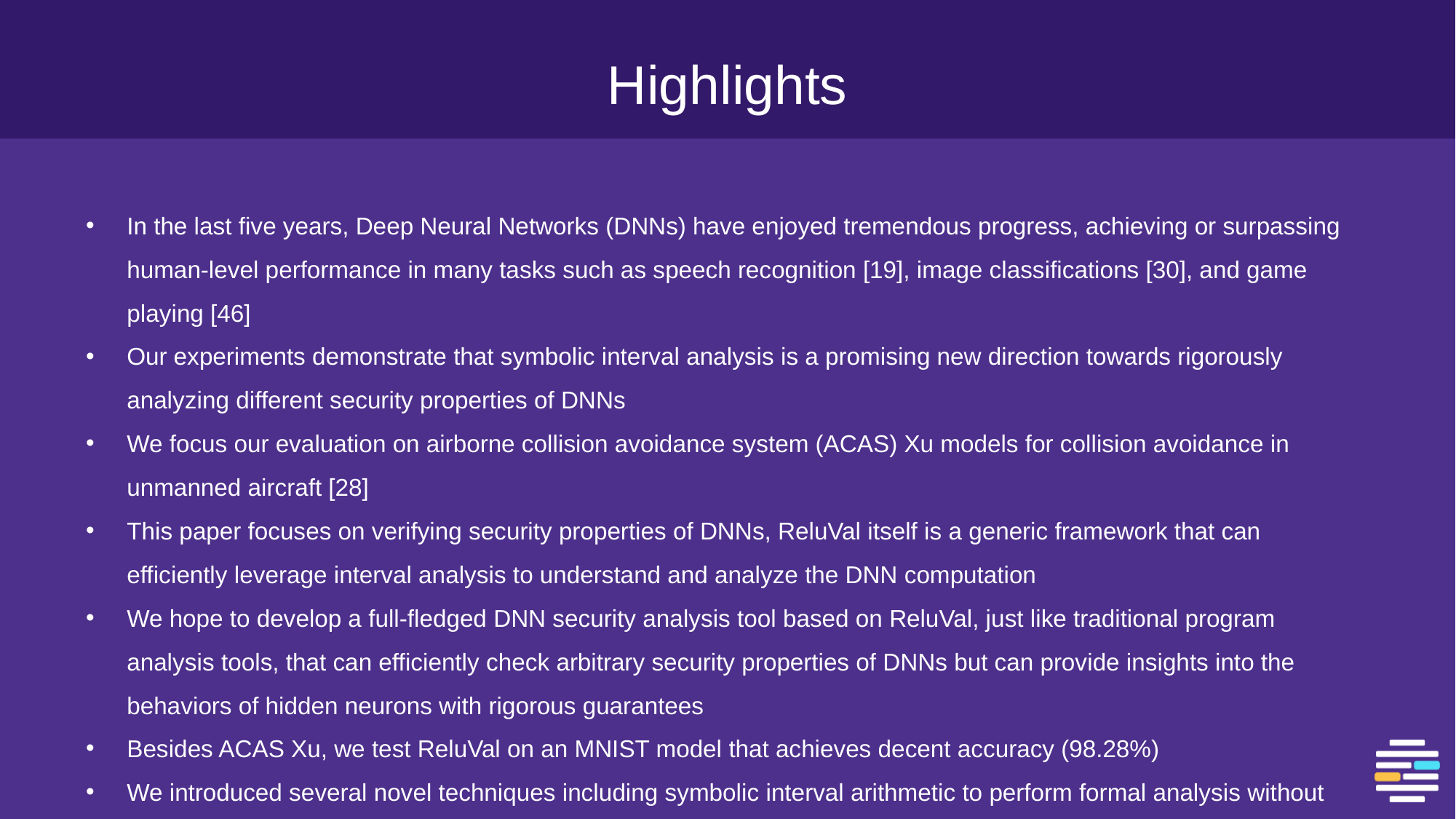

# Highlights
In the last five years, Deep Neural Networks (DNNs) have enjoyed tremendous progress, achieving or surpassing human-level performance in many tasks such as speech recognition [19], image classifications [30], and game playing [46]
Our experiments demonstrate that symbolic interval analysis is a promising new direction towards rigorously analyzing different security properties of DNNs
We focus our evaluation on airborne collision avoidance system (ACAS) Xu models for collision avoidance in unmanned aircraft [28]
This paper focuses on verifying security properties of DNNs, ReluVal itself is a generic framework that can efficiently leverage interval analysis to understand and analyze the DNN computation
We hope to develop a full-fledged DNN security analysis tool based on ReluVal, just like traditional program analysis tools, that can efficiently check arbitrary security properties of DNNs but can provide insights into the behaviors of hidden neurons with rigorous guarantees
Besides ACAS Xu, we test ReluVal on an MNIST model that achieves decent accuracy (98.28%)
We introduced several novel techniques including symbolic interval arithmetic to perform formal analysis without resorting to Satisfiability Modulo Theory (SMT) solvers